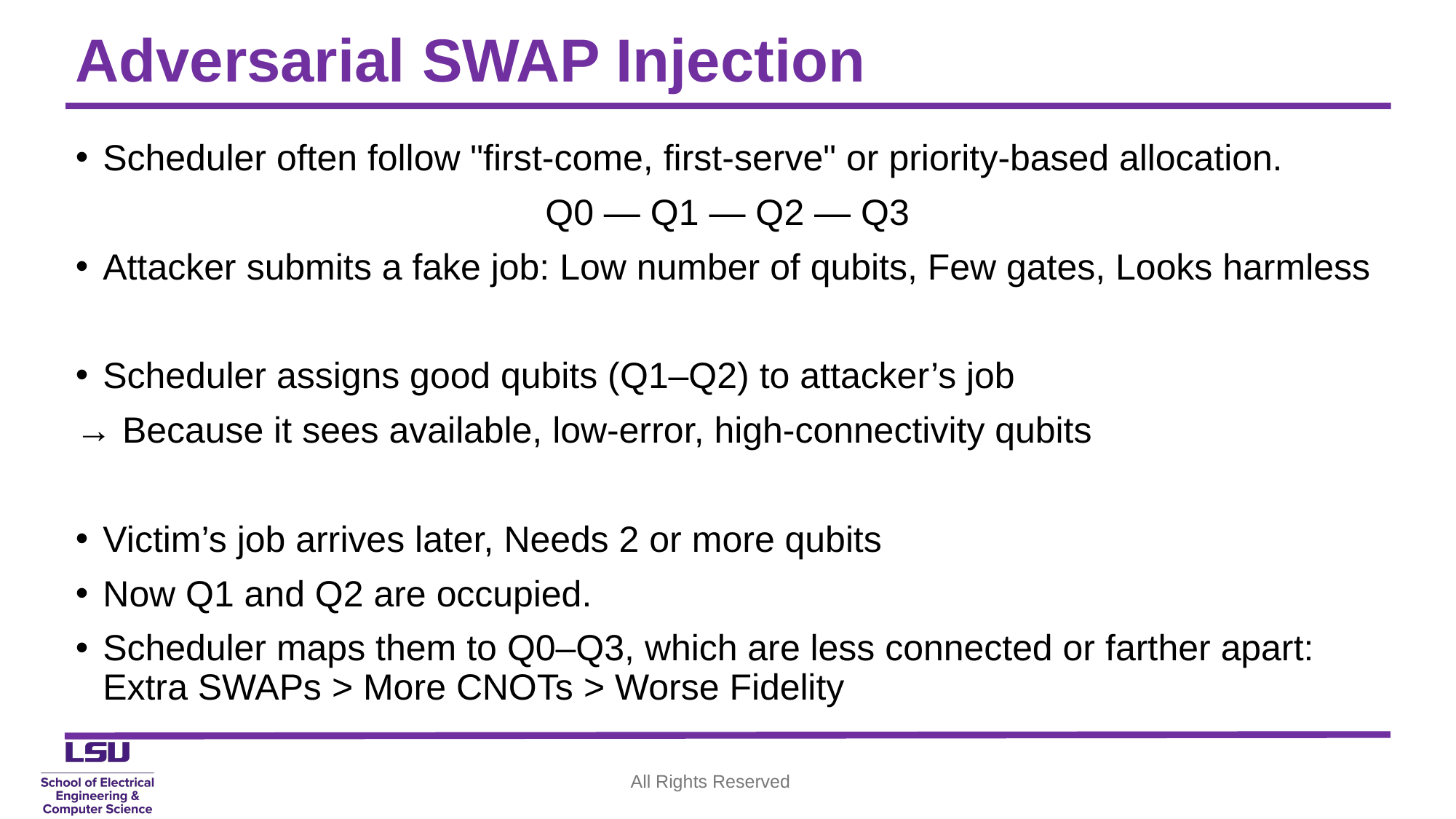

# Adversarial SWAP Injection
Scheduler often follow "first-come, first-serve" or priority-based allocation.
Q0 — Q1 — Q2 — Q3
Attacker submits a fake job: Low number of qubits, Few gates, Looks harmless

Scheduler assigns good qubits (Q1–Q2) to attacker’s job
→ Because it sees available, low-error, high-connectivity qubits

Victim’s job arrives later, Needs 2 or more qubits
Now Q1 and Q2 are occupied.
Scheduler maps them to Q0–Q3, which are less connected or farther apart: Extra SWAPs > More CNOTs > Worse Fidelity

All Rights Reserved